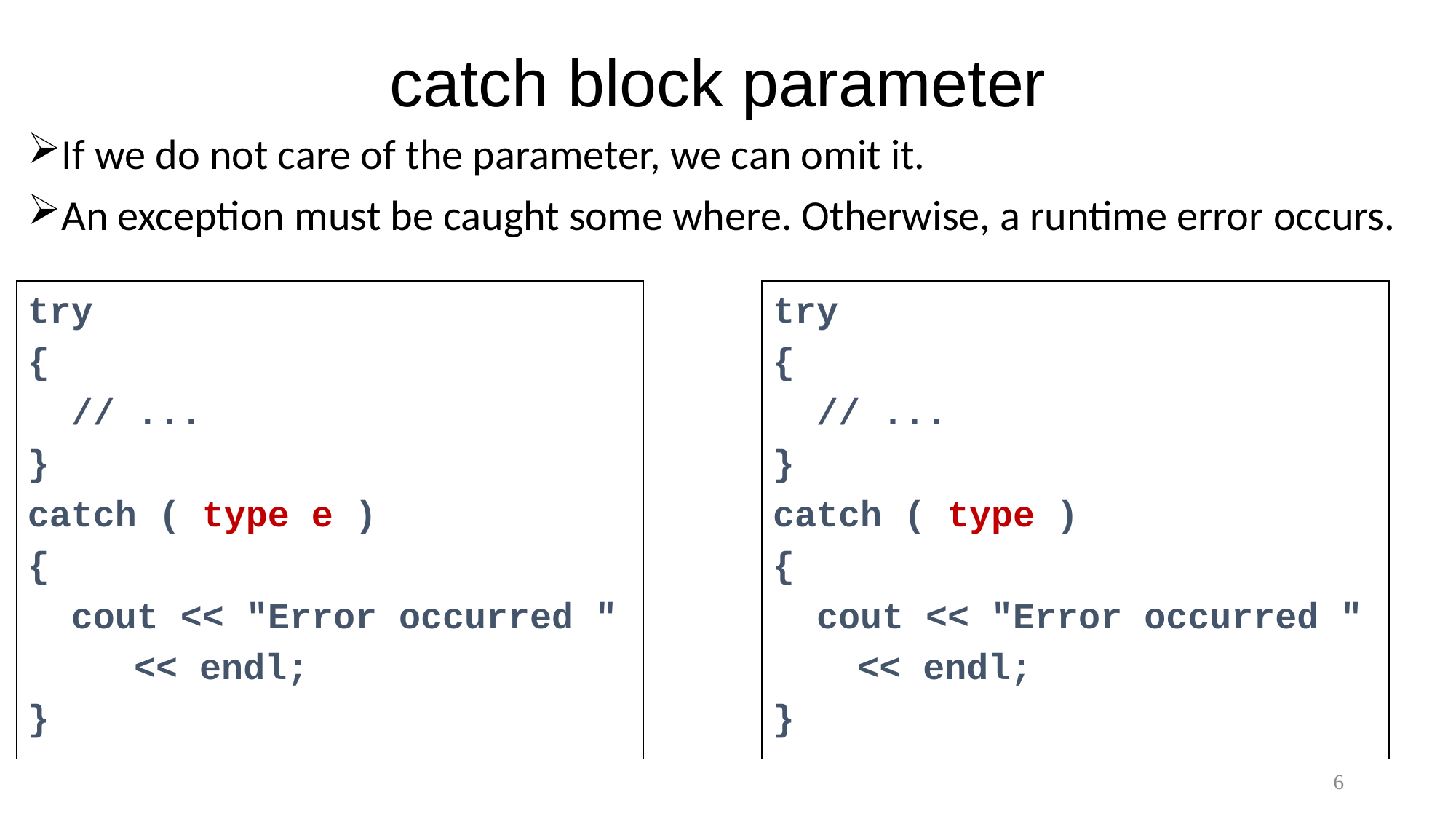

# catch block parameter
If we do not care of the parameter, we can omit it.
An exception must be caught some where. Otherwise, a runtime error occurs.
try
{
  // ...
}
catch ( type )
{
  cout << "Error occurred "
	  << endl;
}
try
{
  // ...
}
catch ( type e )
{
  cout << "Error occurred "
	   << endl;
}
6